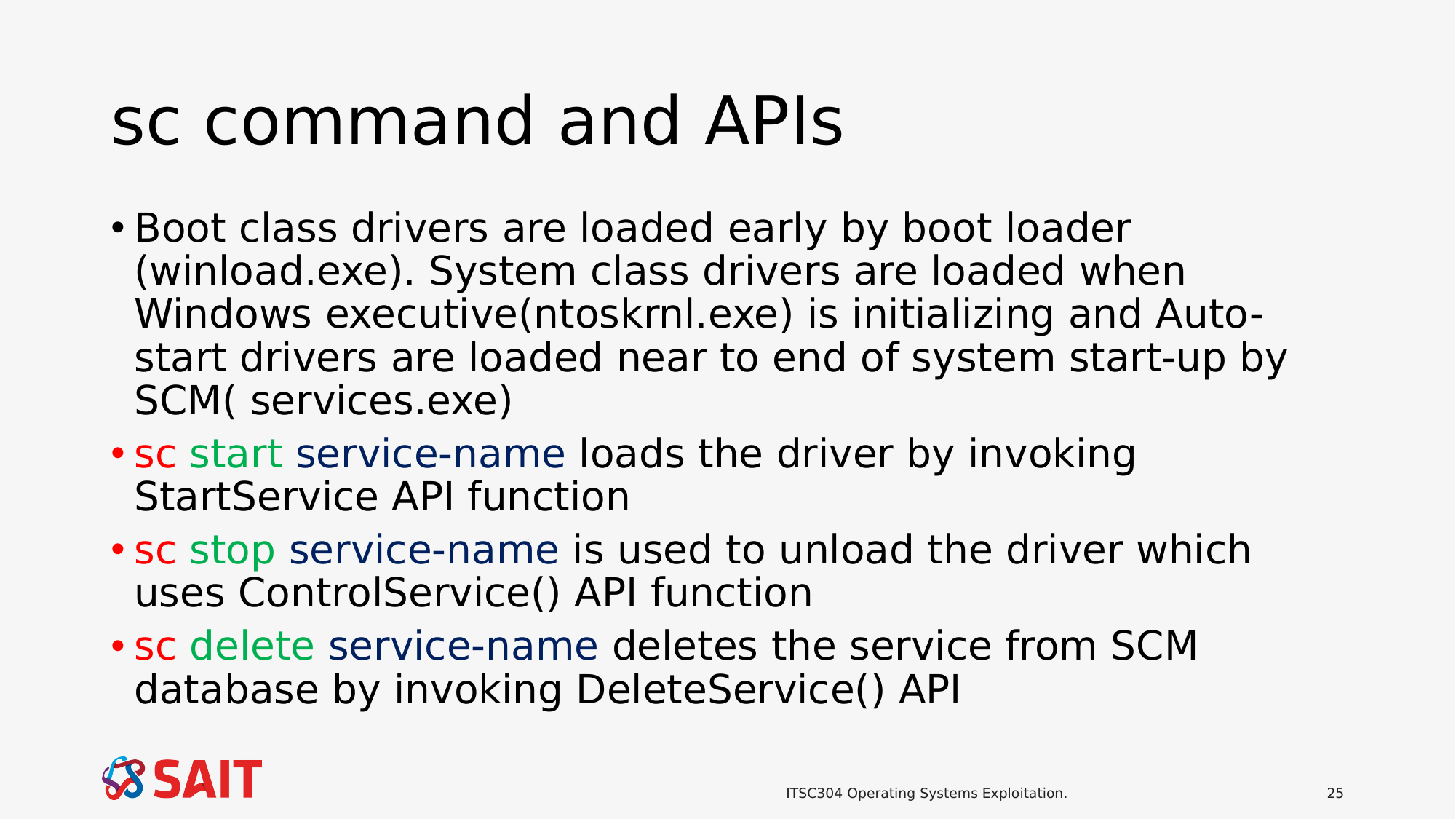

# sc command and APIs
Boot class drivers are loaded early by boot loader (winload.exe). System class drivers are loaded when Windows executive(ntoskrnl.exe) is initializing and Auto-start drivers are loaded near to end of system start-up by SCM( services.exe)
sc start service-name loads the driver by invoking  StartService API function
sc stop service-name is used to unload the driver which uses ControlService() API function
sc delete service-name deletes the service from SCM database by invoking DeleteService() API

ITSC304 Operating Systems Exploitation.
25